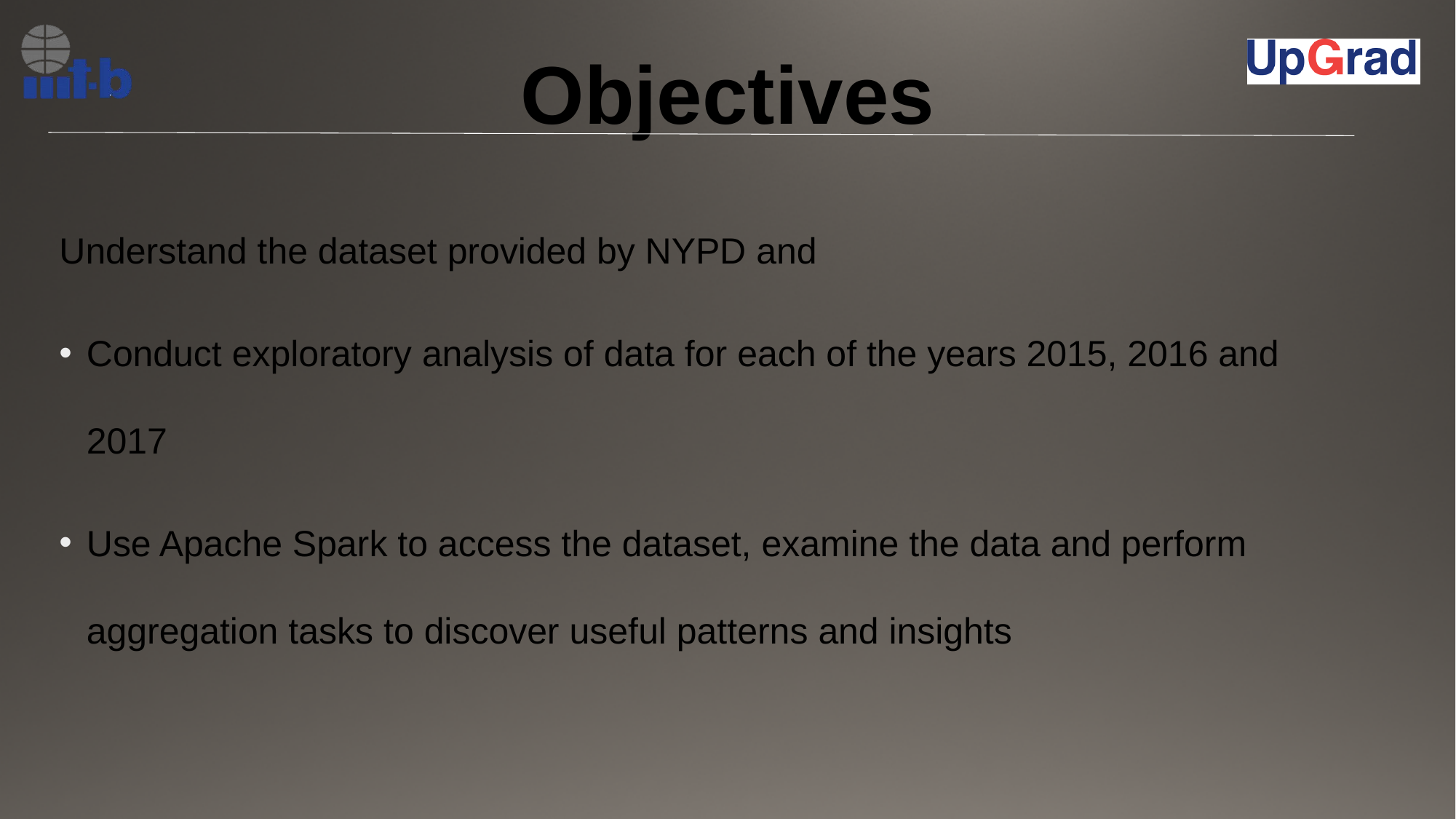

# Objectives
Understand the dataset provided by NYPD and
Conduct exploratory analysis of data for each of the years 2015, 2016 and 2017
Use Apache Spark to access the dataset, examine the data and perform aggregation tasks to discover useful patterns and insights